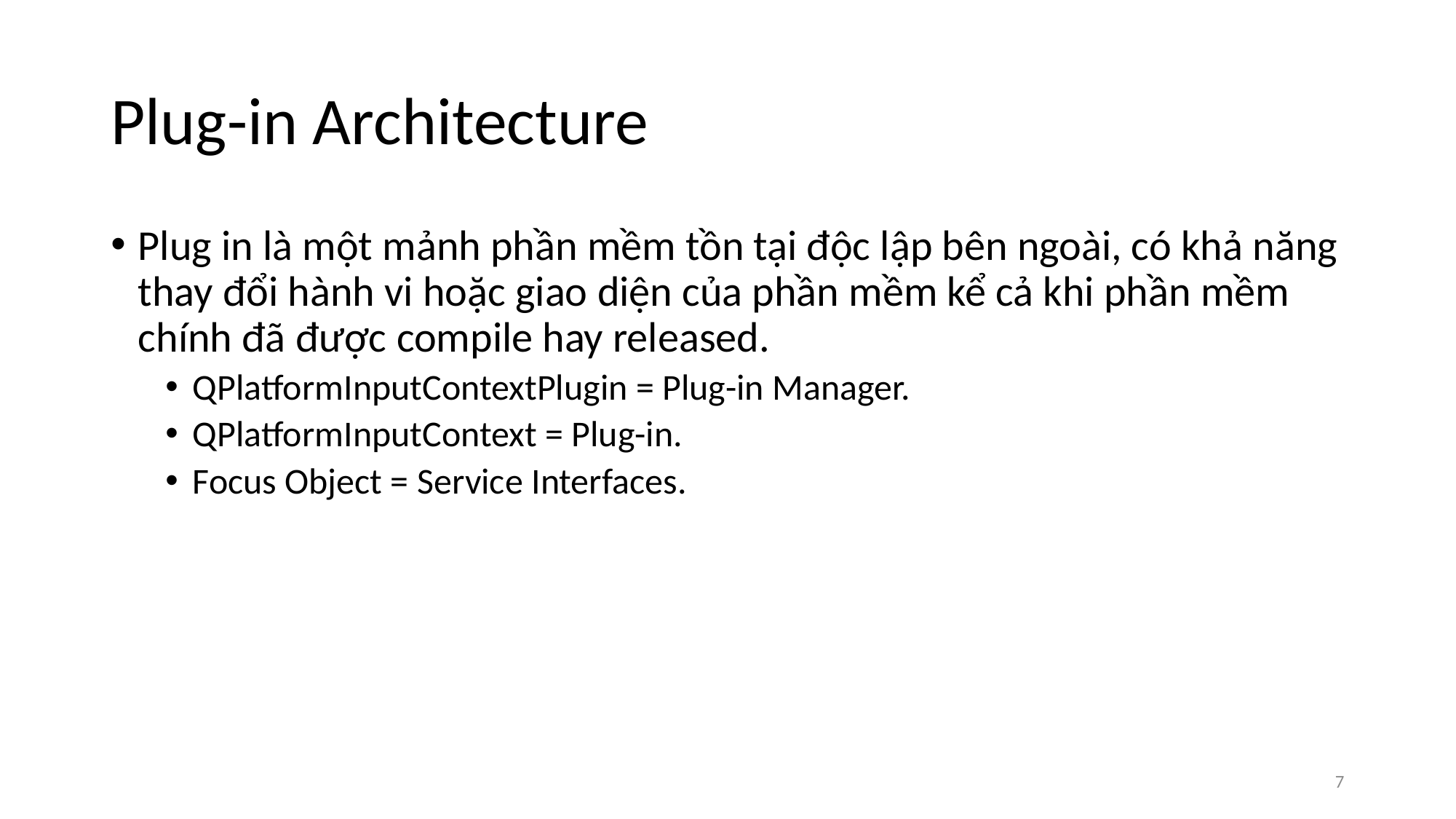

# Plug-in Architecture
Plug in là một mảnh phần mềm tồn tại độc lập bên ngoài, có khả năng thay đổi hành vi hoặc giao diện của phần mềm kể cả khi phần mềm chính đã được compile hay released.
QPlatformInputContextPlugin = Plug-in Manager.
QPlatformInputContext = Plug-in.
Focus Object = Service Interfaces.

7